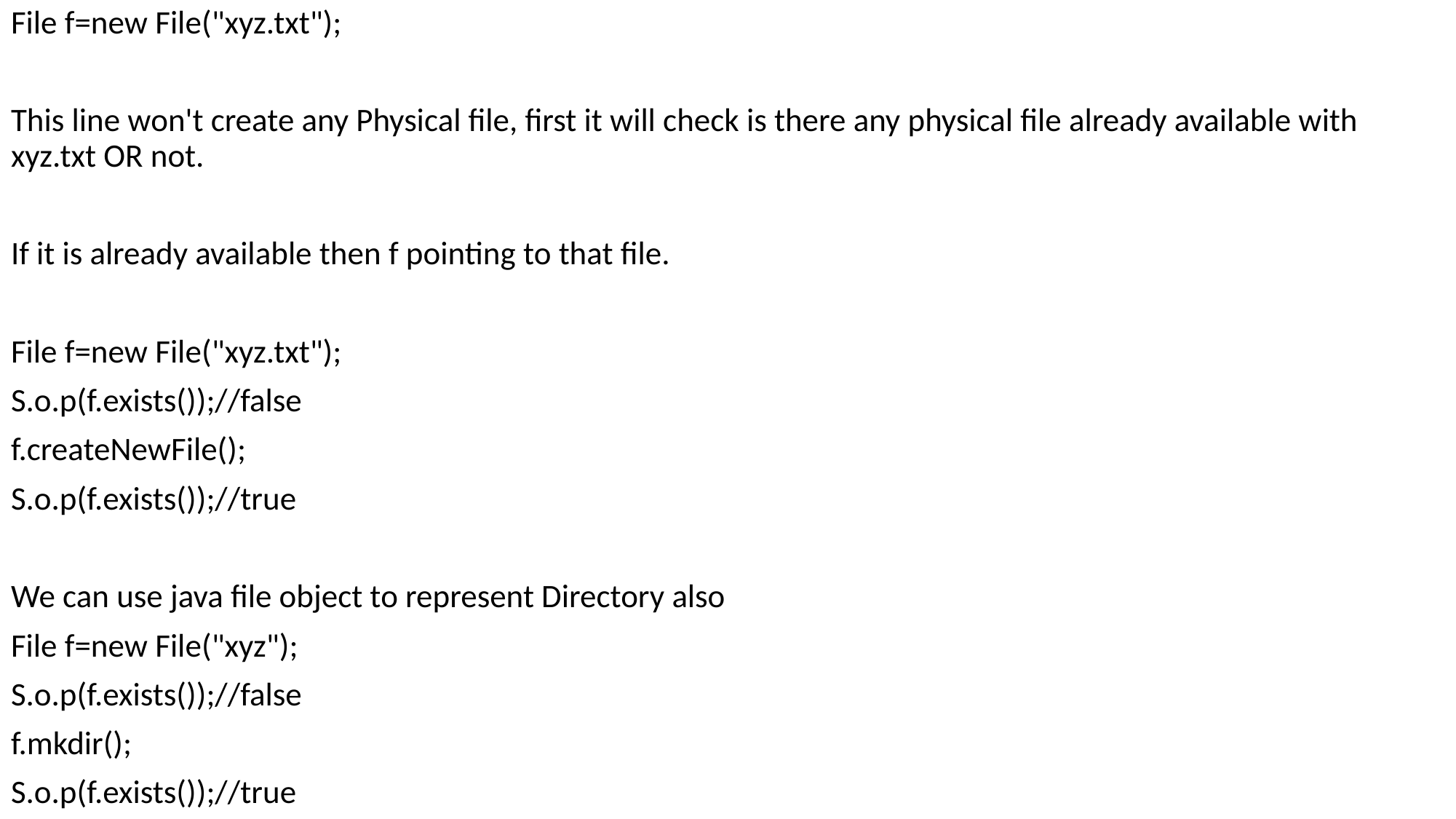

File f=new File("xyz.txt");

This line won't create any Physical file, first it will check is there any physical file already available with xyz.txt OR not.

If it is already available then f pointing to that file.

File f=new File("xyz.txt");
S.o.p(f.exists());//false
f.createNewFile();
S.o.p(f.exists());//true

We can use java file object to represent Directory also
File f=new File("xyz");
S.o.p(f.exists());//false
f.mkdir();
S.o.p(f.exists());//true